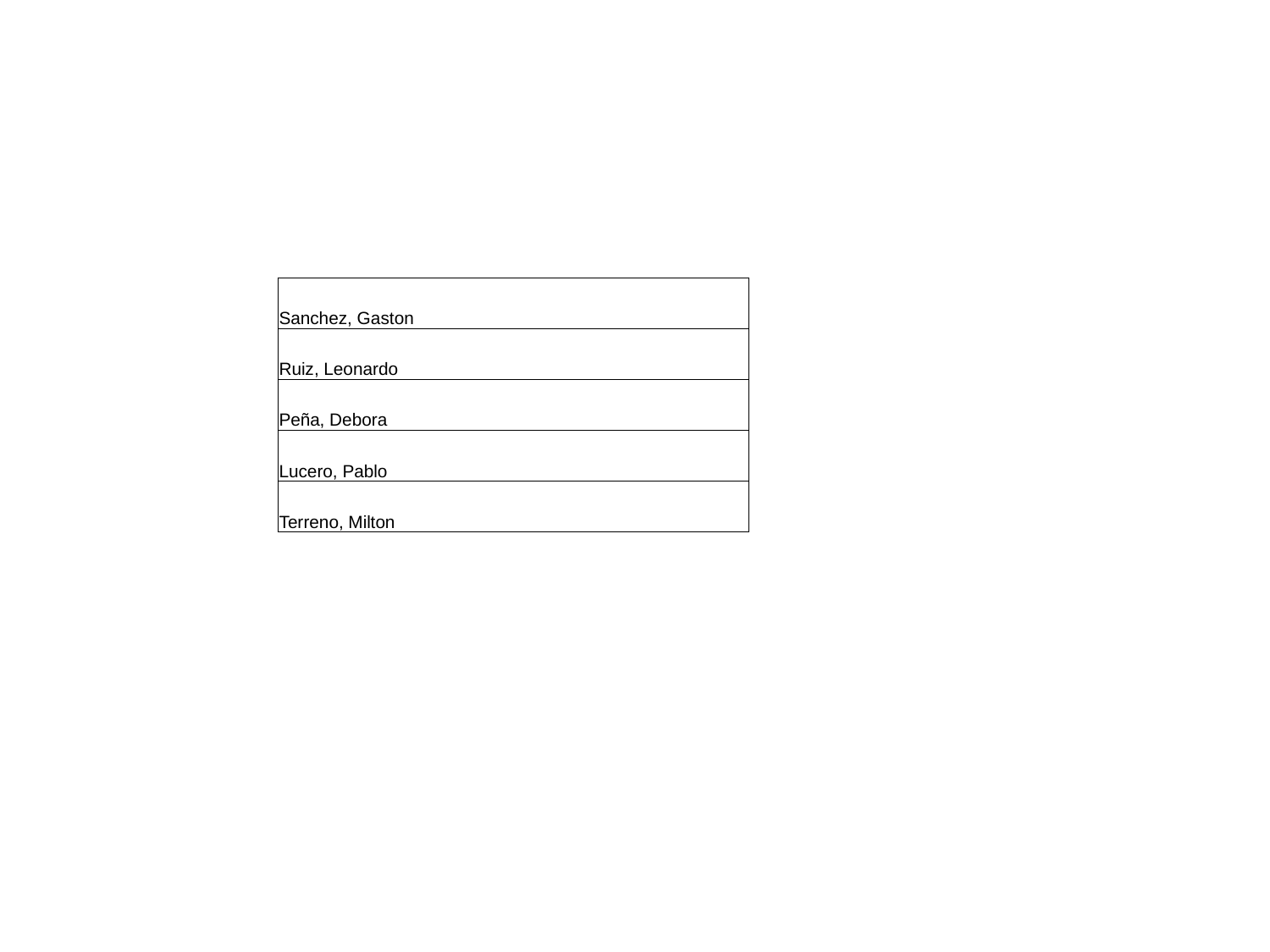

| Sanchez, Gaston |
| --- |
| Ruiz, Leonardo |
| Peña, Debora |
| Lucero, Pablo |
| Terreno, Milton |